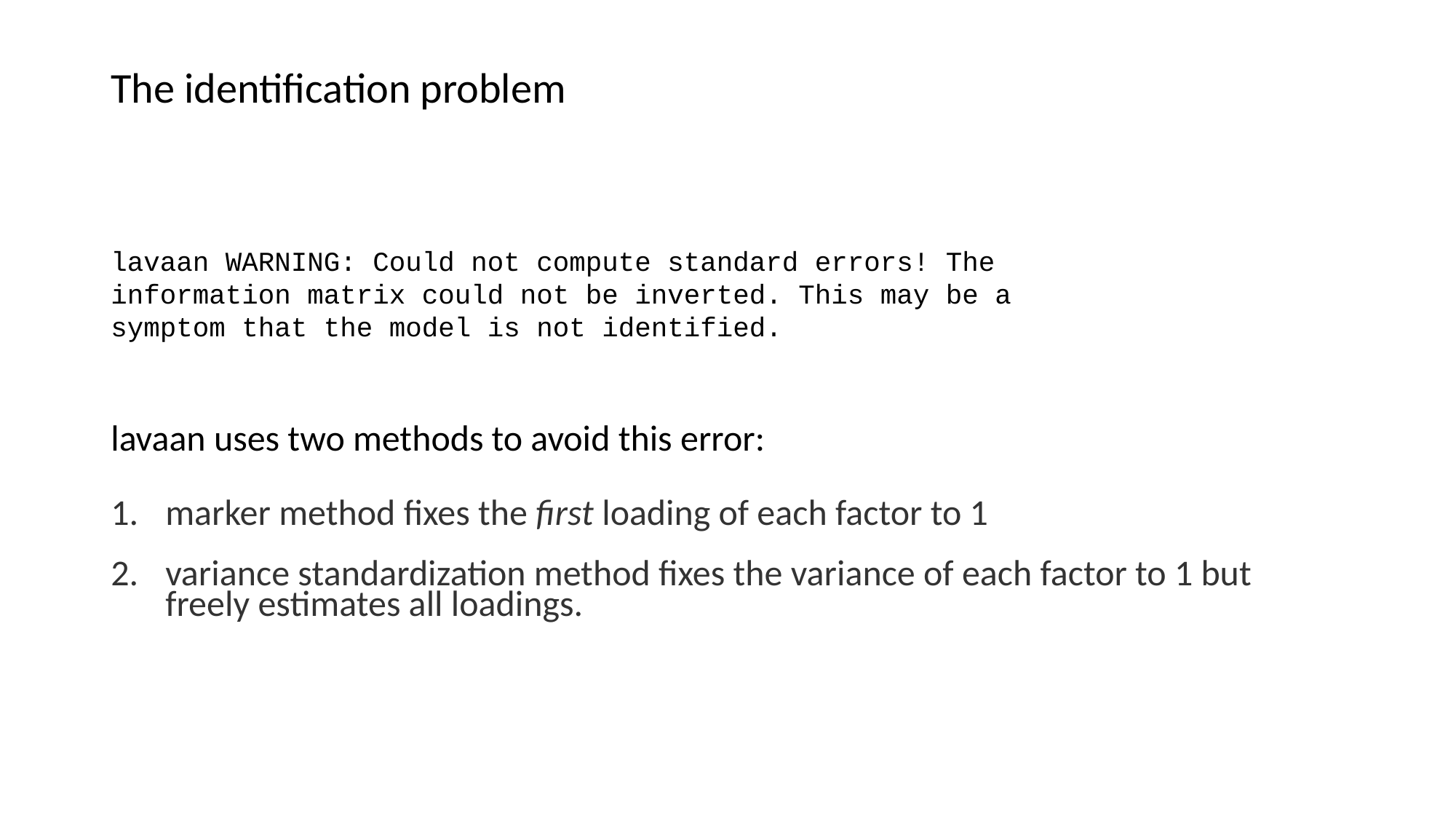

The identification problem
lavaan WARNING: Could not compute standard errors! The information matrix could not be inverted. This may be a symptom that the model is not identified.
lavaan uses two methods to avoid this error:

marker method fixes the first loading of each factor to 1

variance standardization method fixes the variance of each factor to 1 but freely estimates all loadings.